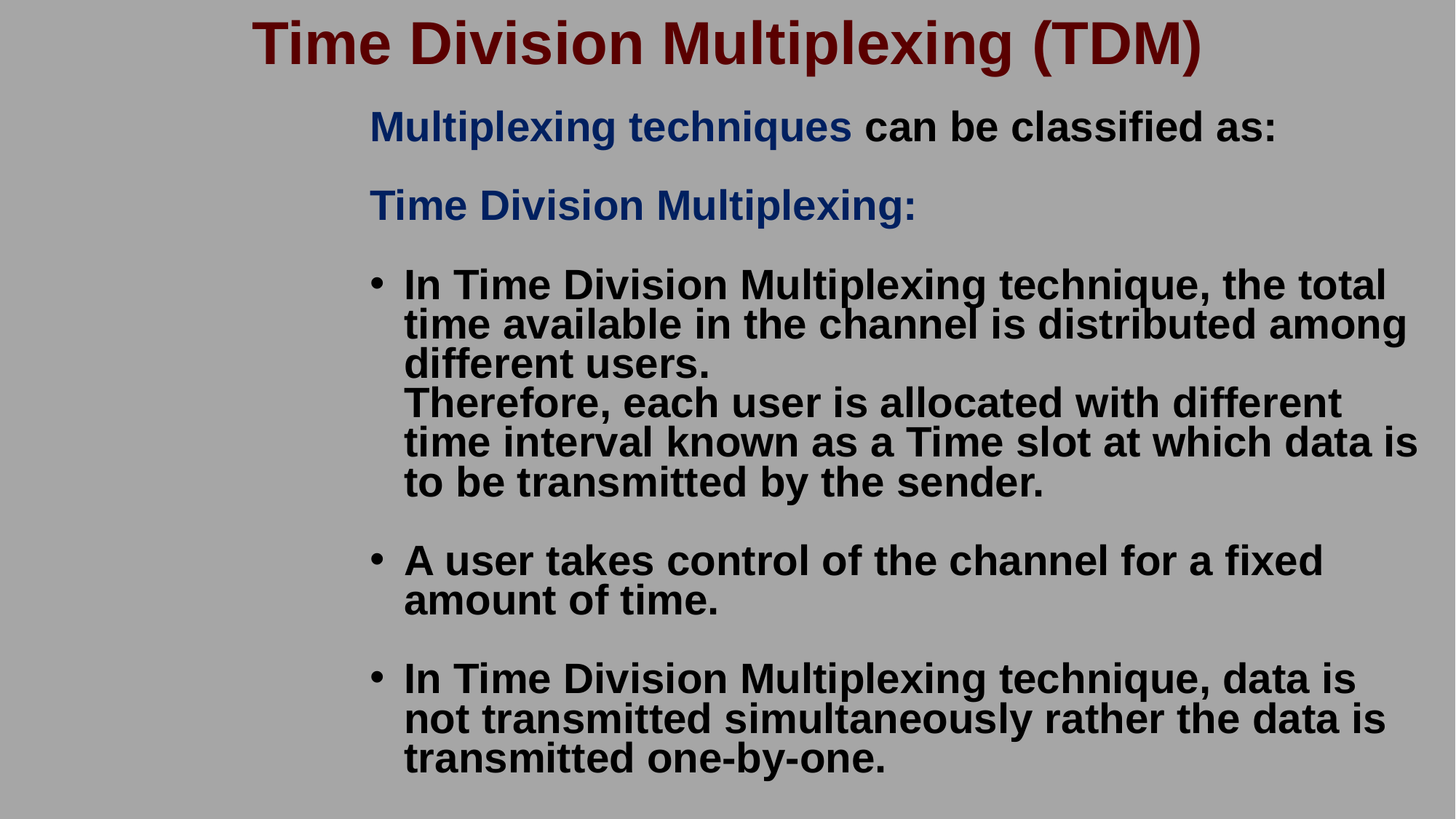

# Time Division Multiplexing (TDM)
Multiplexing techniques can be classified as:

Time Division Multiplexing:

In Time Division Multiplexing technique, the total time available in the channel is distributed among different users.
Therefore, each user is allocated with different time interval known as a Time slot at which data is to be transmitted by the sender.

A user takes control of the channel for a fixed amount of time.

In Time Division Multiplexing technique, data is not transmitted simultaneously rather the data is transmitted one-by-one.